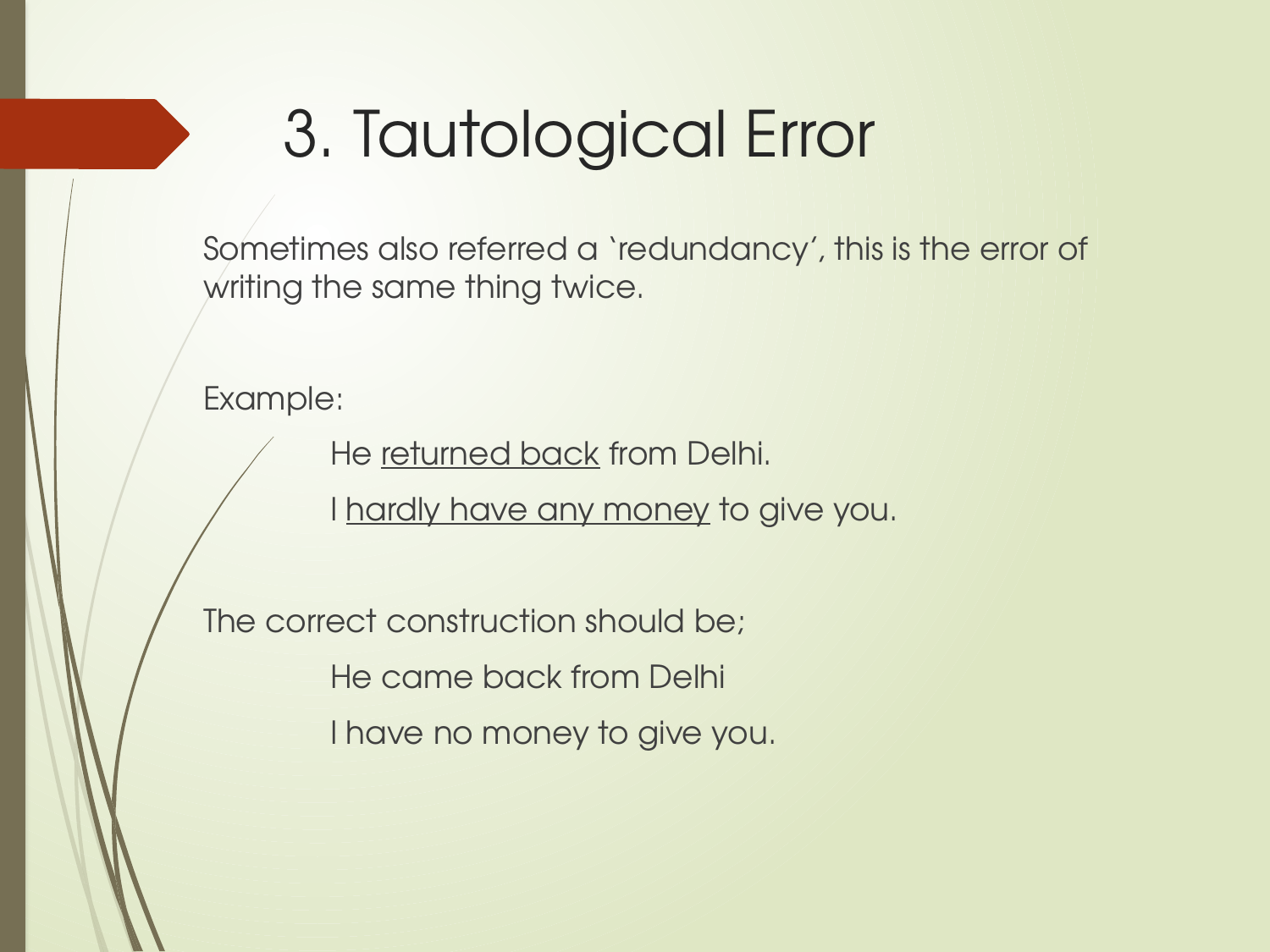

# 3. Tautological Error
Sometimes also referred a ‘redundancy’, this is the error of writing the same thing twice.

Example:
	He returned back from Delhi.
	I hardly have any money to give you.

The correct construction should be;
	He came back from Delhi
	I have no money to give you.